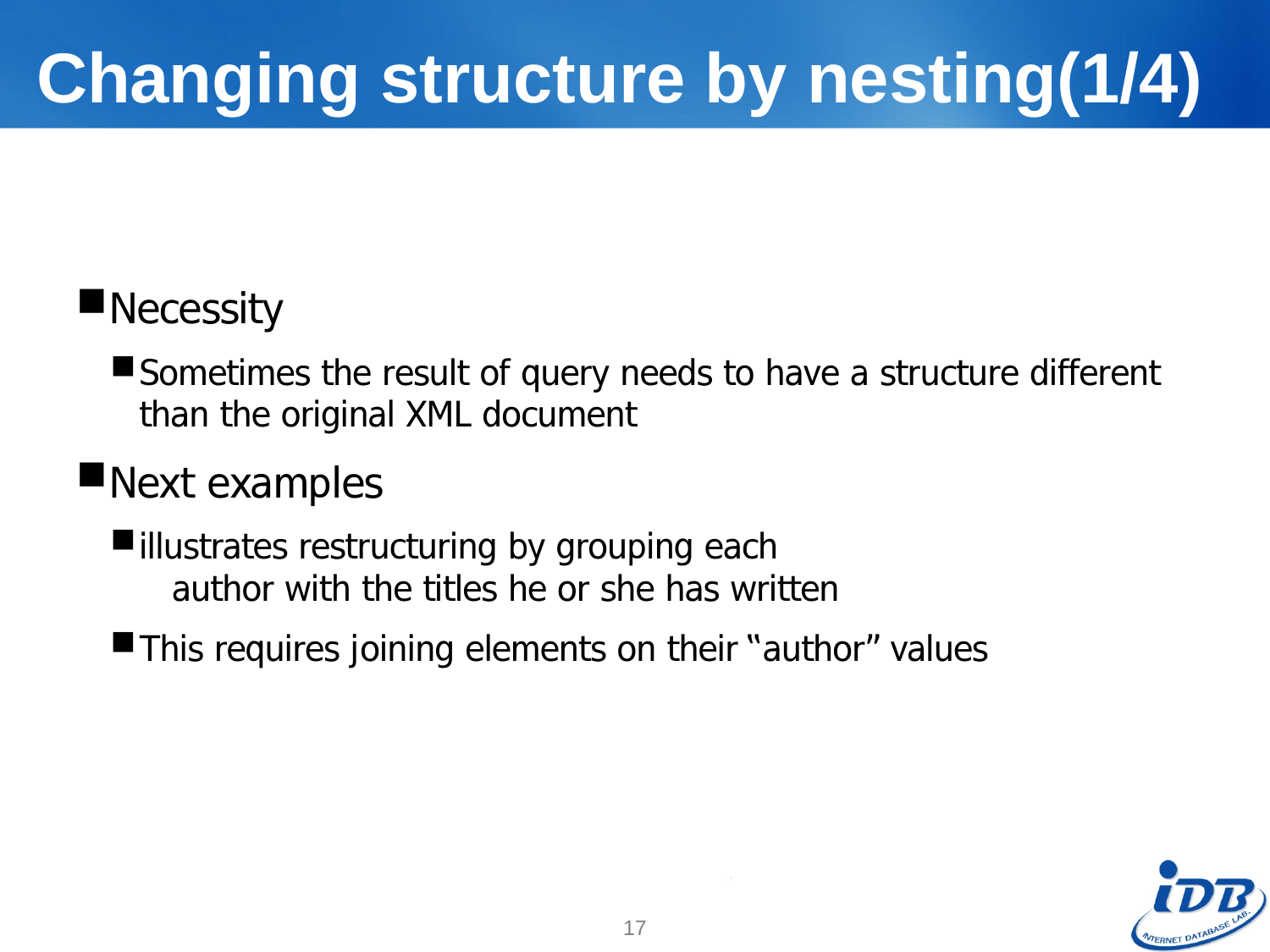

# Changing structure by nesting(1/4)
Necessity
Sometimes the result of query needs to have a structure different than the original XML document
Next examples
illustrates restructuring by grouping each
   author with the titles he or she has written
This requires joining elements on their “author” values

17